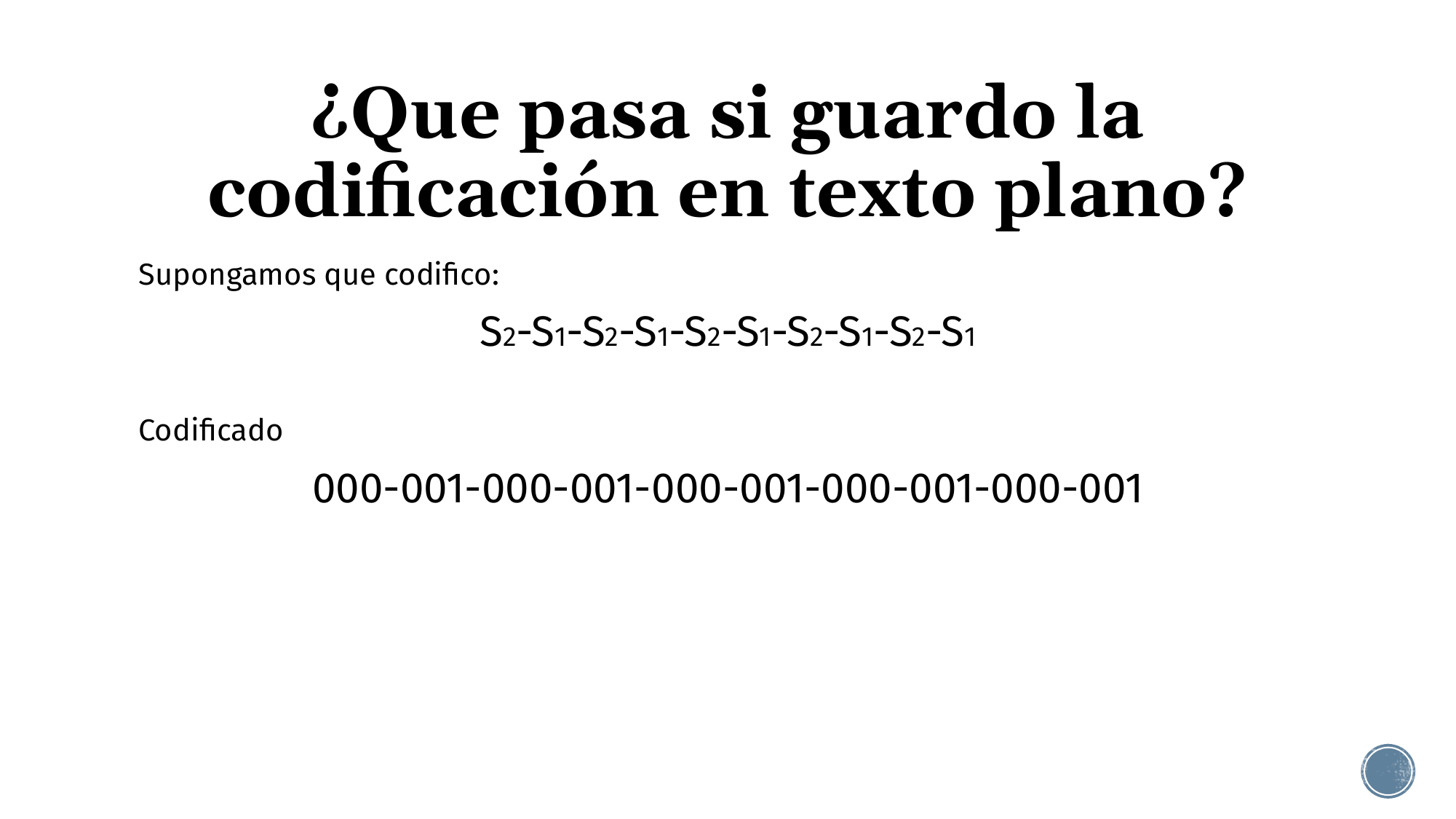

# ¿Que pasa si guardo la codificación en texto plano?
Supongamos que codifico:
S2-S1-S2-S1-S2-S1-S2-S1-S2-S1

Codificado
000-001-000-001-000-001-000-001-000-001